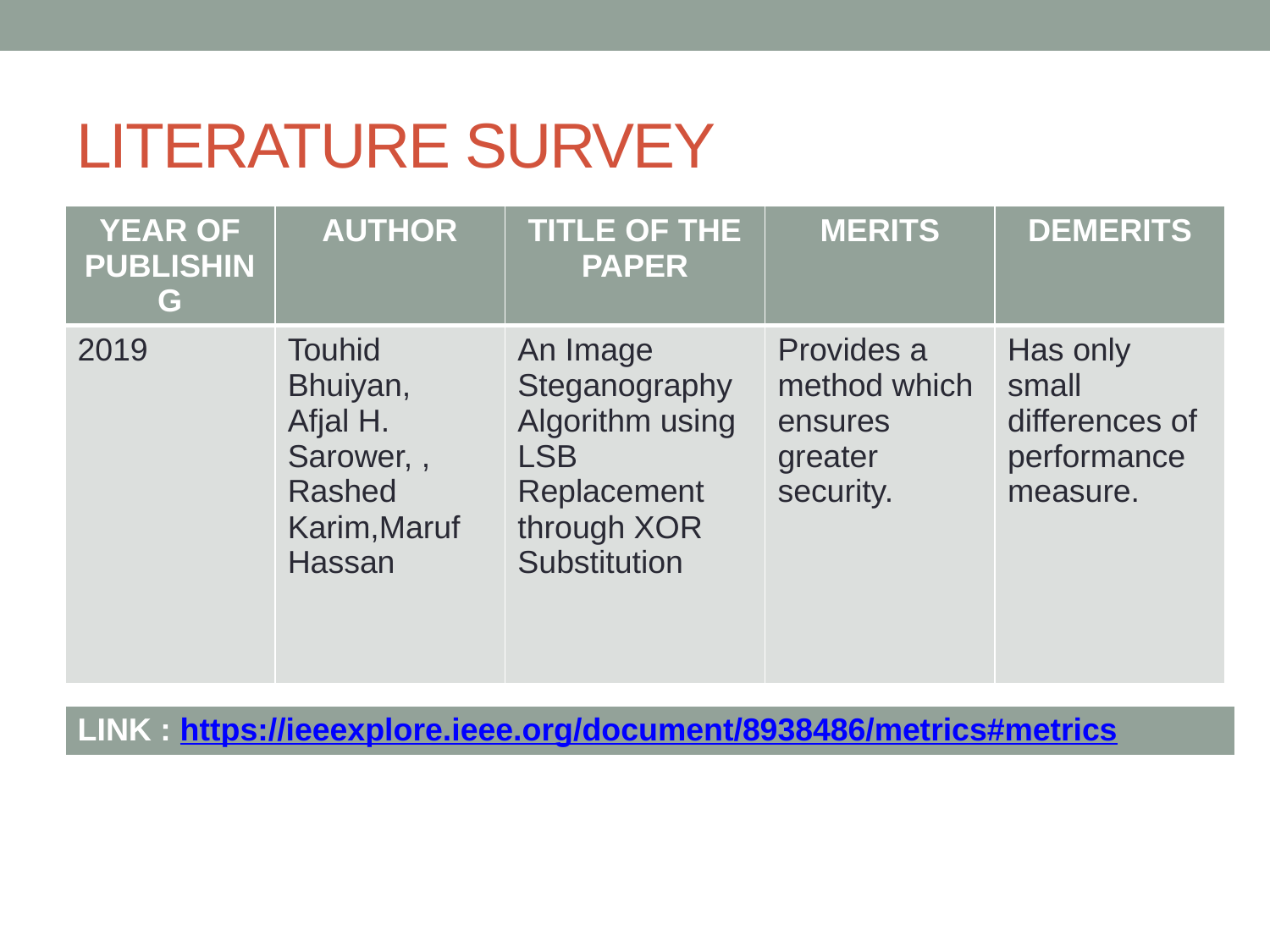

# LITERATURE SURVEY
| YEAR OF PUBLISHING | AUTHOR | TITLE OF THE PAPER | MERITS | DEMERITS |
| --- | --- | --- | --- | --- |
| 2019 | Touhid Bhuiyan, Afjal H. Sarower, , Rashed Karim,Maruf Hassan | An Image Steganography Algorithm using LSB Replacement through XOR Substitution | Provides a method which ensures greater security. | Has only small differences of performance measure. |
| LINK : https://ieeexplore.ieee.org/document/8938486/metrics#metrics |
| --- |